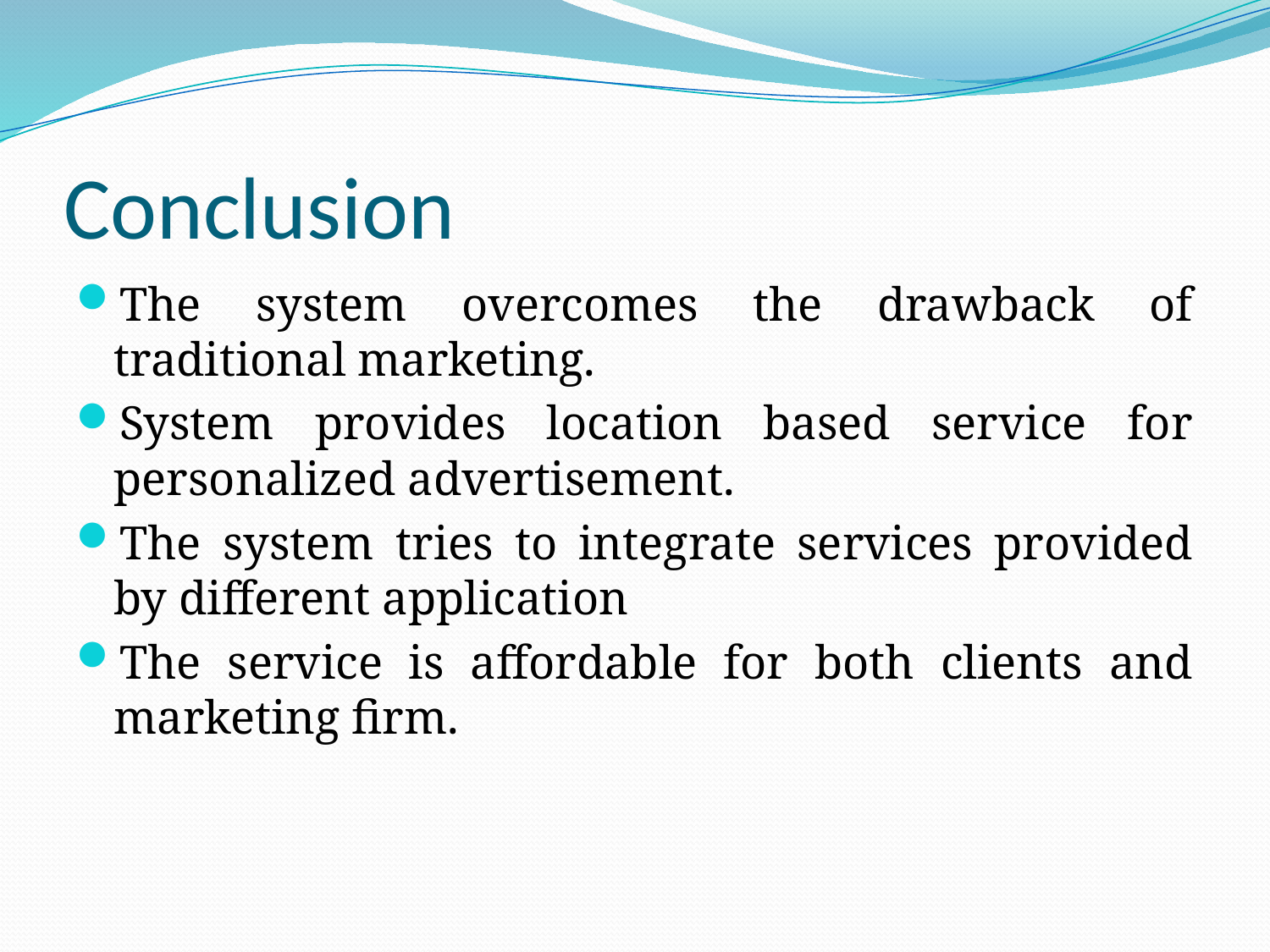

# Conclusion
The system overcomes the drawback of traditional marketing.
System provides location based service for personalized advertisement.
The system tries to integrate services provided by different application
The service is affordable for both clients and marketing firm.